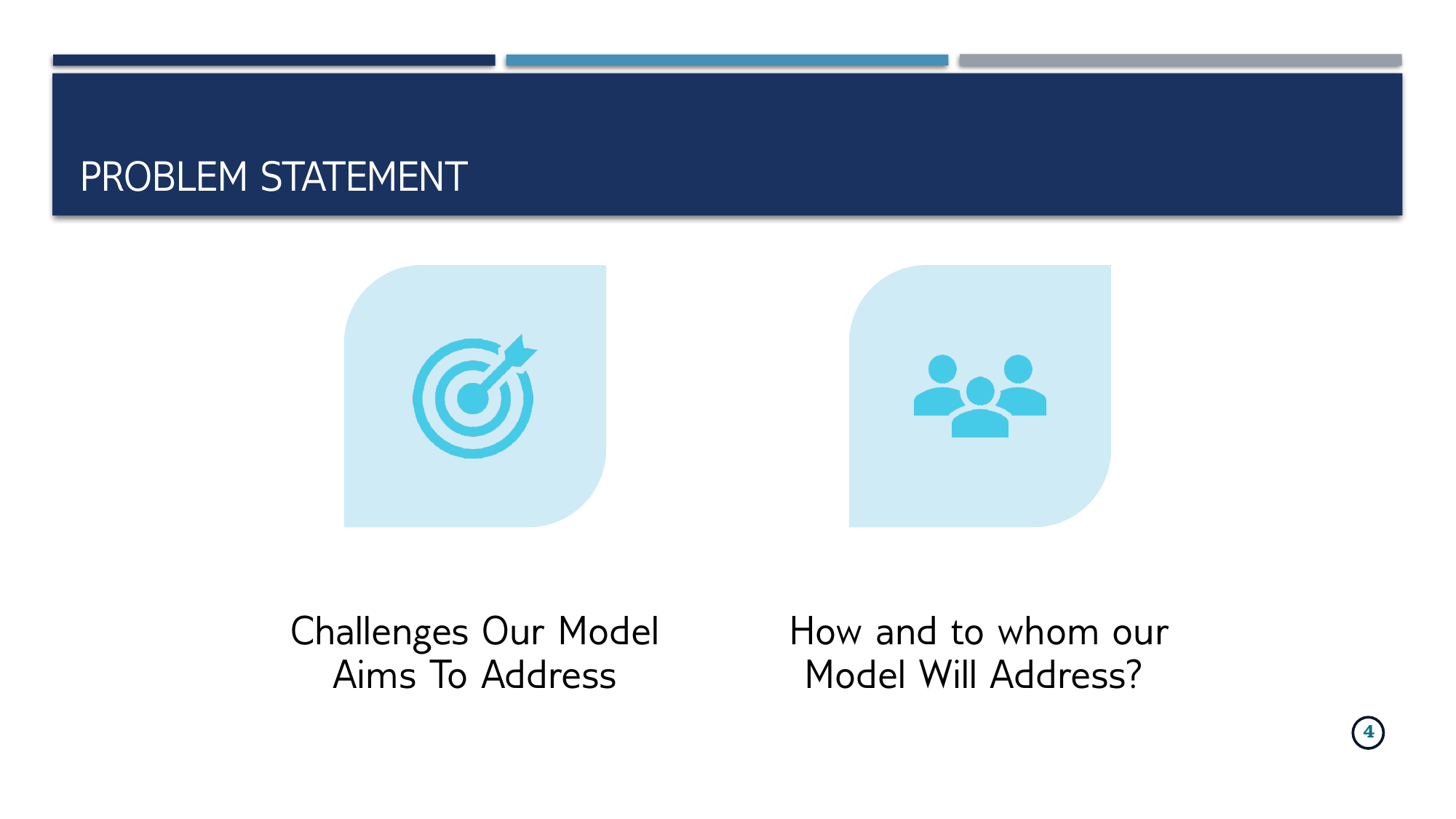

# Problem Statement
Challenges Our Model Aims To Address
How and to whom our Model Will Address?
4